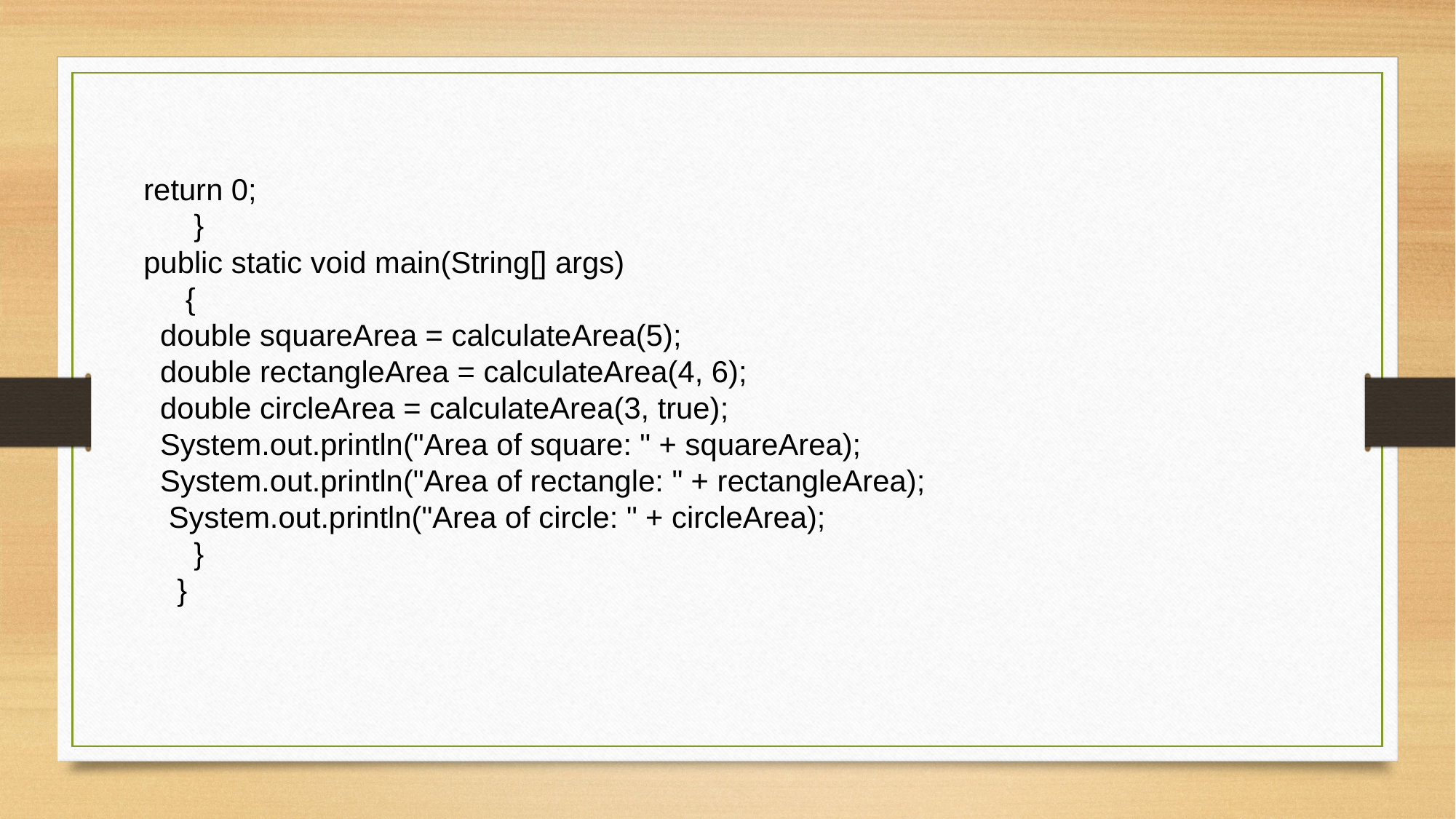

return 0;
      }
public static void main(String[] args)
     {
  double squareArea = calculateArea(5);
  double rectangleArea = calculateArea(4, 6);
  double circleArea = calculateArea(3, true);
  System.out.println("Area of square: " + squareArea);
  System.out.println("Area of rectangle: " + rectangleArea);
   System.out.println("Area of circle: " + circleArea);
      }
    }